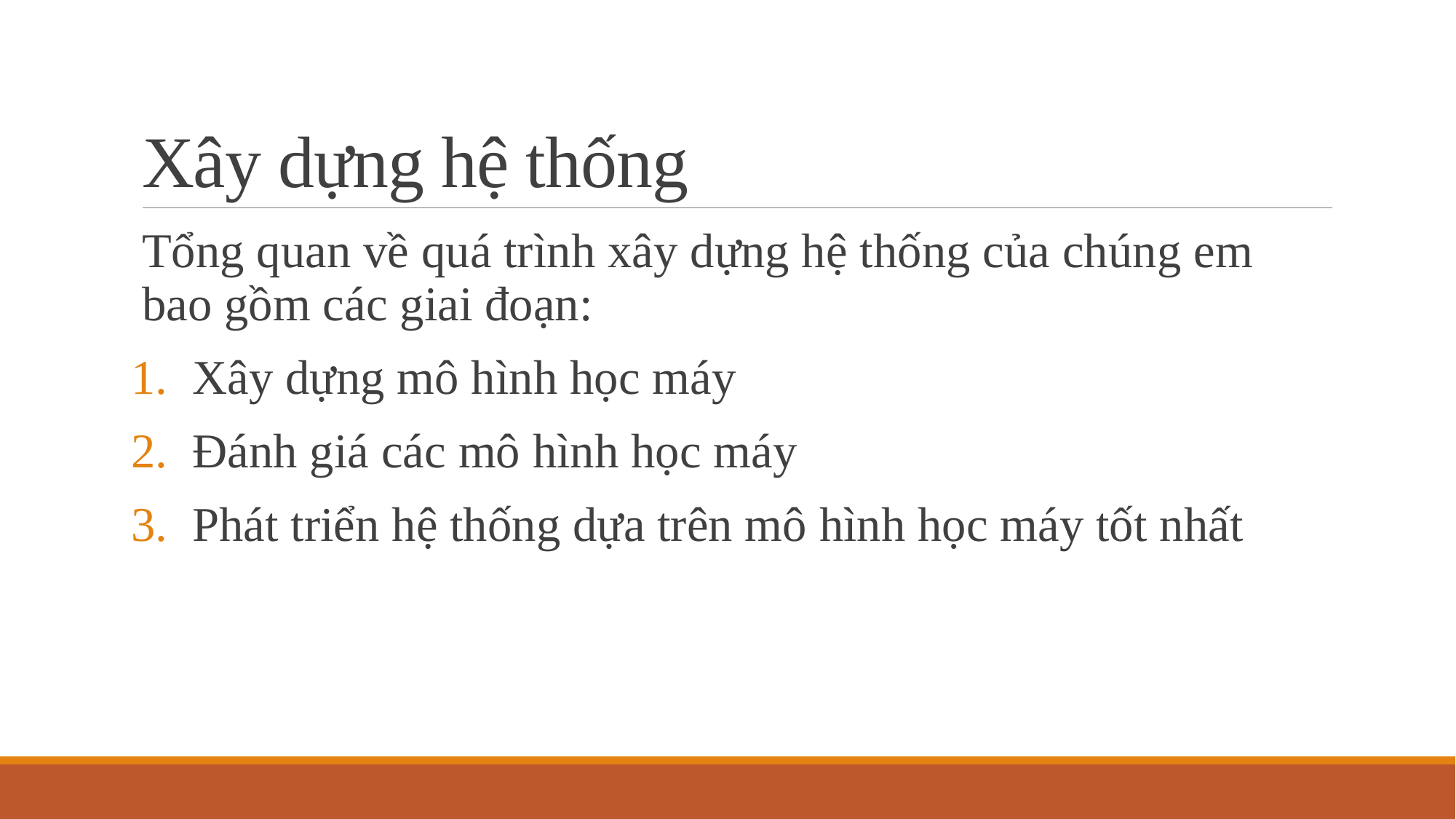

# Xây dựng hệ thống
Tổng quan về quá trình xây dựng hệ thống của chúng em bao gồm các giai đoạn:
Xây dựng mô hình học máy
Đánh giá các mô hình học máy
Phát triển hệ thống dựa trên mô hình học máy tốt nhất